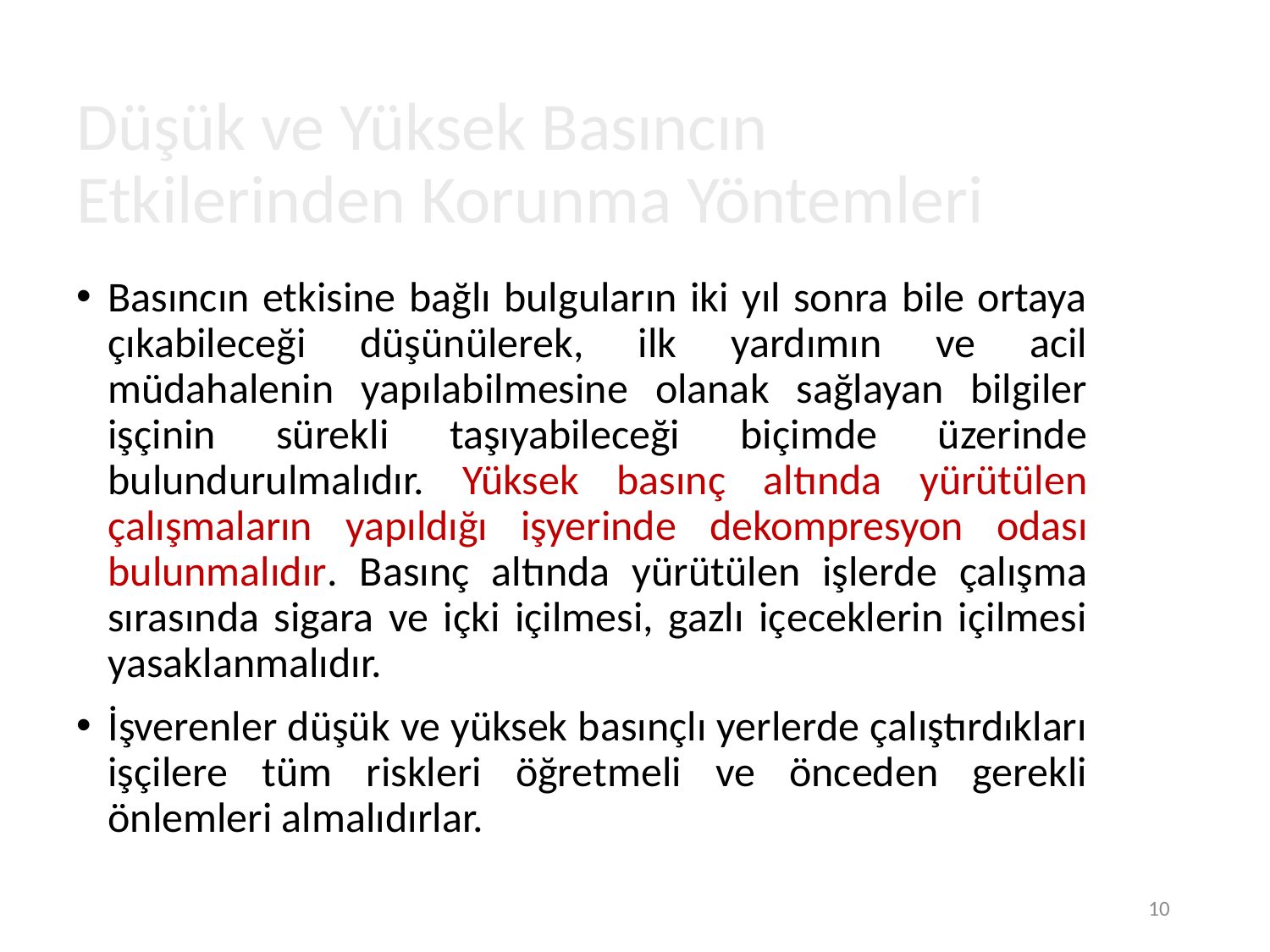

10
# Düşük ve Yüksek Basıncın Etkilerinden Korunma Yöntemleri
Basıncın etkisine bağlı bulguların iki yıl sonra bile ortaya çıkabileceği düşünülerek, ilk yardımın ve acil müdahalenin yapılabilmesine olanak sağlayan bilgiler işçinin sürekli taşıyabileceği biçimde üzerinde bulundurulmalıdır. Yüksek basınç altında yürütülen çalışmaların yapıldığı işyerinde dekompresyon odası bulunmalıdır. Basınç altında yürütülen işlerde çalışma sırasında sigara ve içki içilmesi, gazlı içeceklerin içilmesi yasaklanmalıdır.
İşverenler düşük ve yüksek basınçlı yerlerde çalıştırdıkları işçilere tüm riskleri öğretmeli ve önceden gerekli önlemleri almalıdırlar.